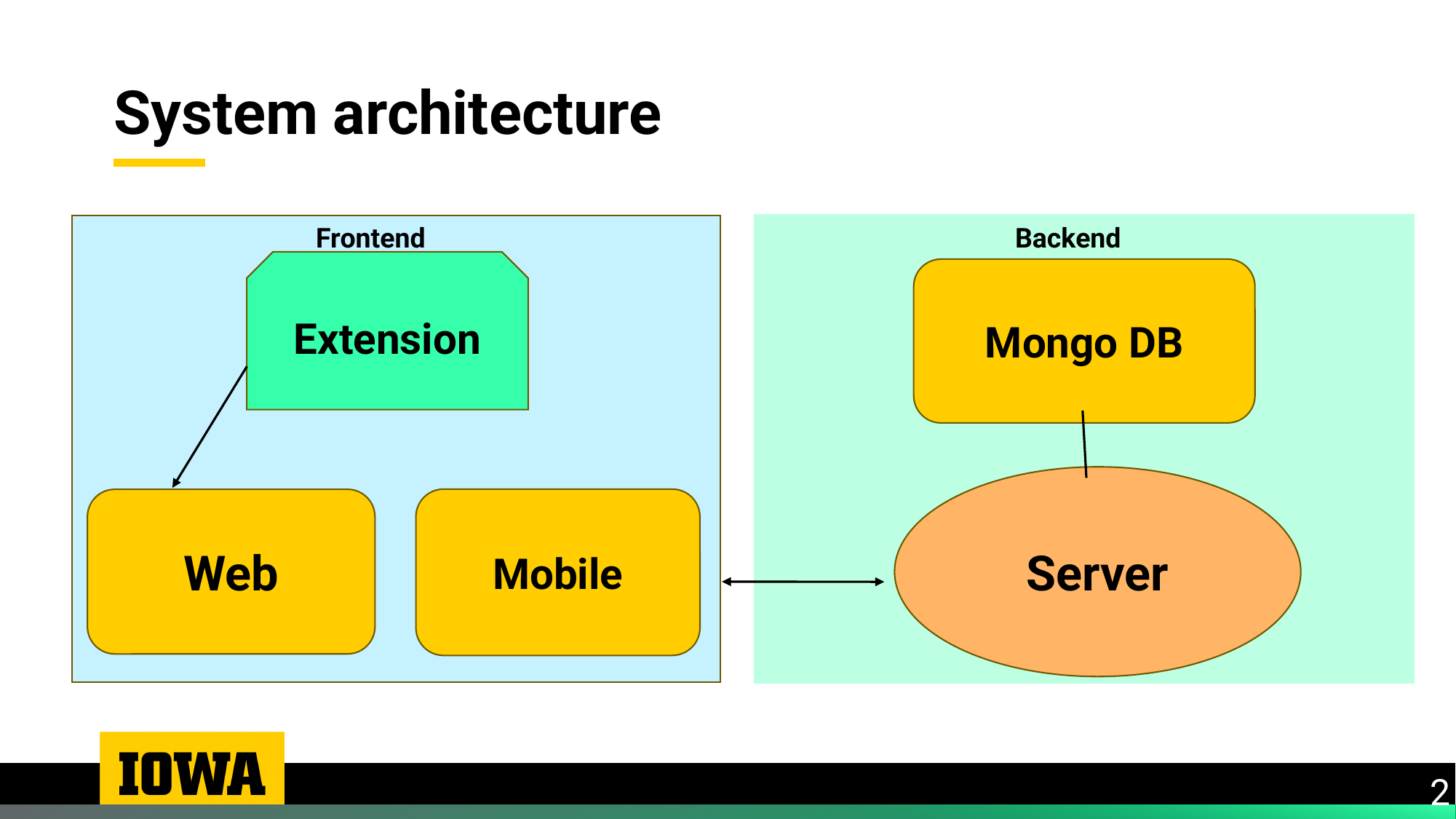

# System architecture

Frontend
Backend

Extension
Mongo DB
Server
Mobile
Web
2